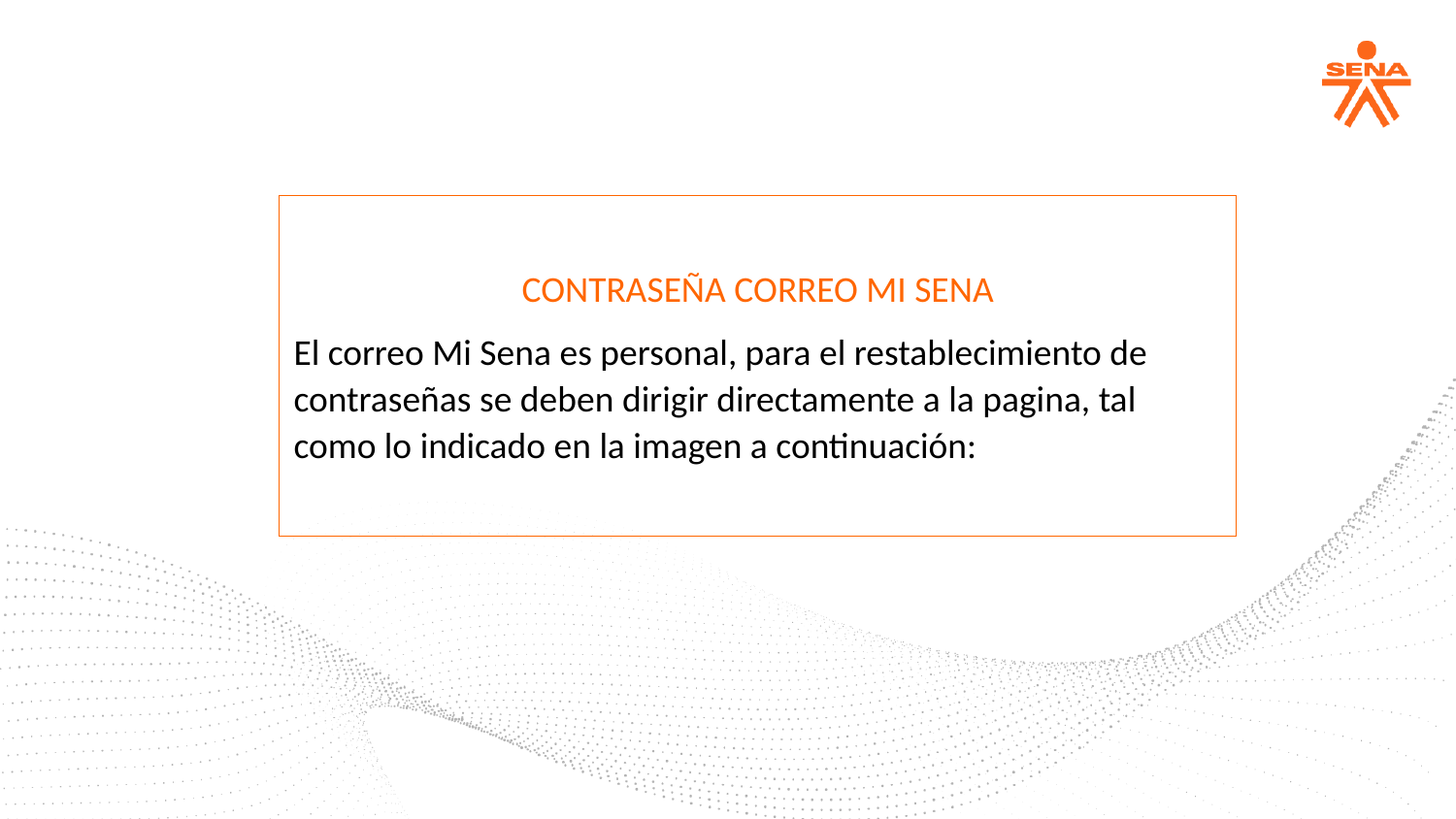

CONTRASEÑA CORREO MI SENA
El correo Mi Sena es personal, para el restablecimiento de contraseñas se deben dirigir directamente a la pagina, tal como lo indicado en la imagen a continuación: